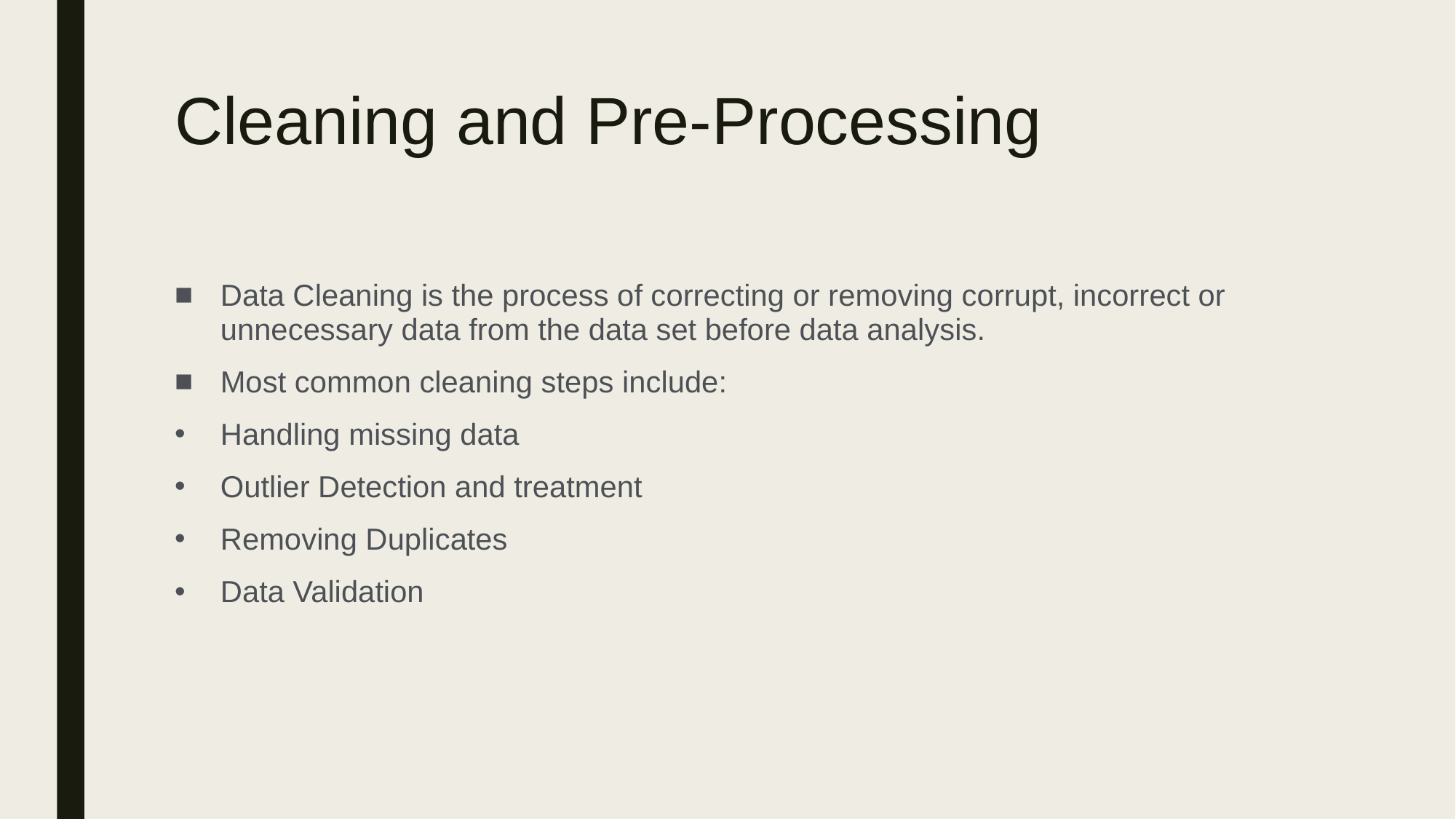

# Cleaning and Pre-Processing
Data Cleaning is the process of correcting or removing corrupt, incorrect or unnecessary data from the data set before data analysis.
Most common cleaning steps include:
Handling missing data
Outlier Detection and treatment
Removing Duplicates
Data Validation